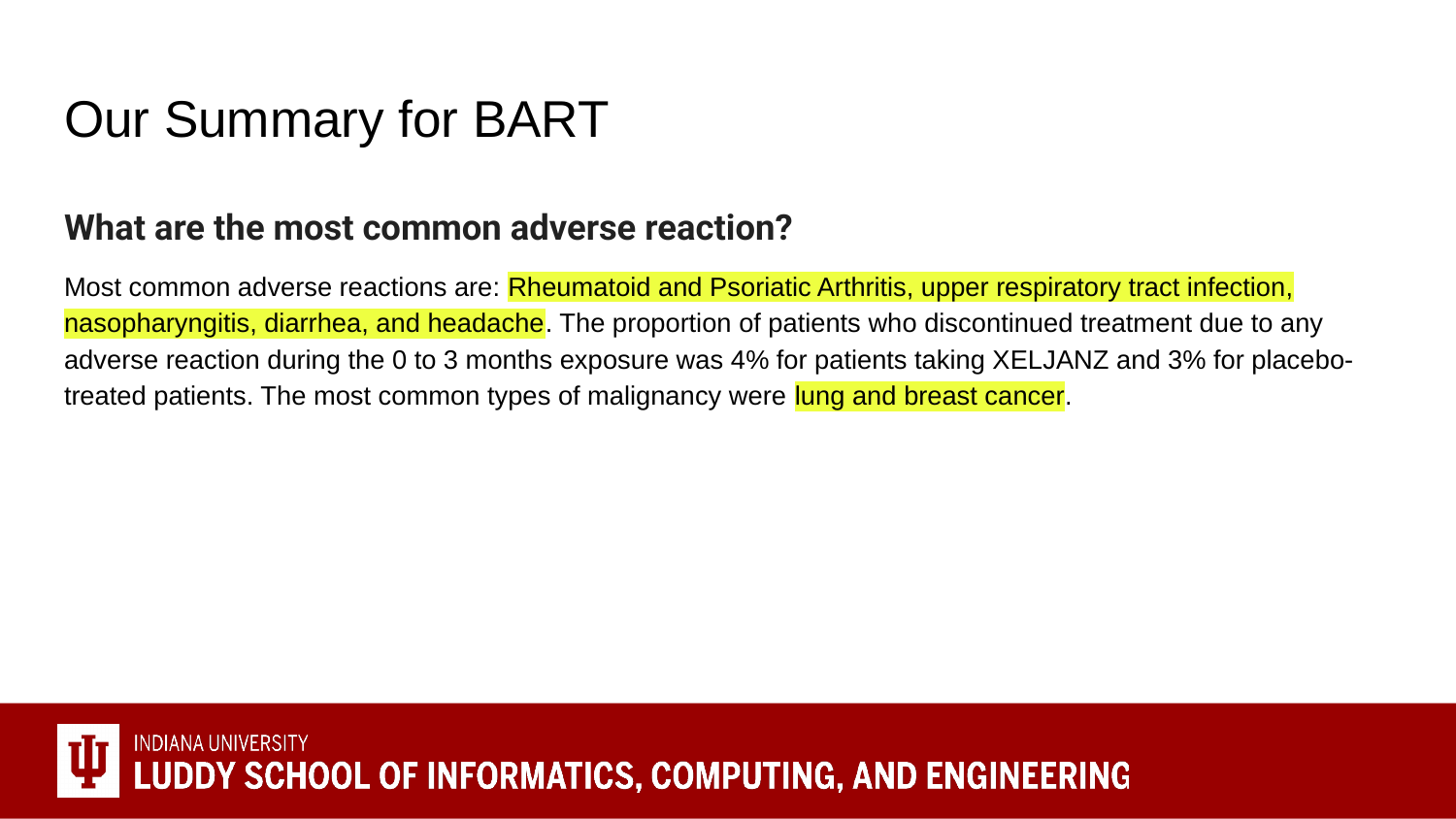

# Our Summary for BART

What are the most common adverse reaction?
Most common adverse reactions are: Rheumatoid and Psoriatic Arthritis, upper respiratory tract infection, nasopharyngitis, diarrhea, and headache. The proportion of patients who discontinued treatment due to any adverse reaction during the 0 to 3 months exposure was 4% for patients taking XELJANZ and 3% for placebo-treated patients. The most common types of malignancy were lung and breast cancer.